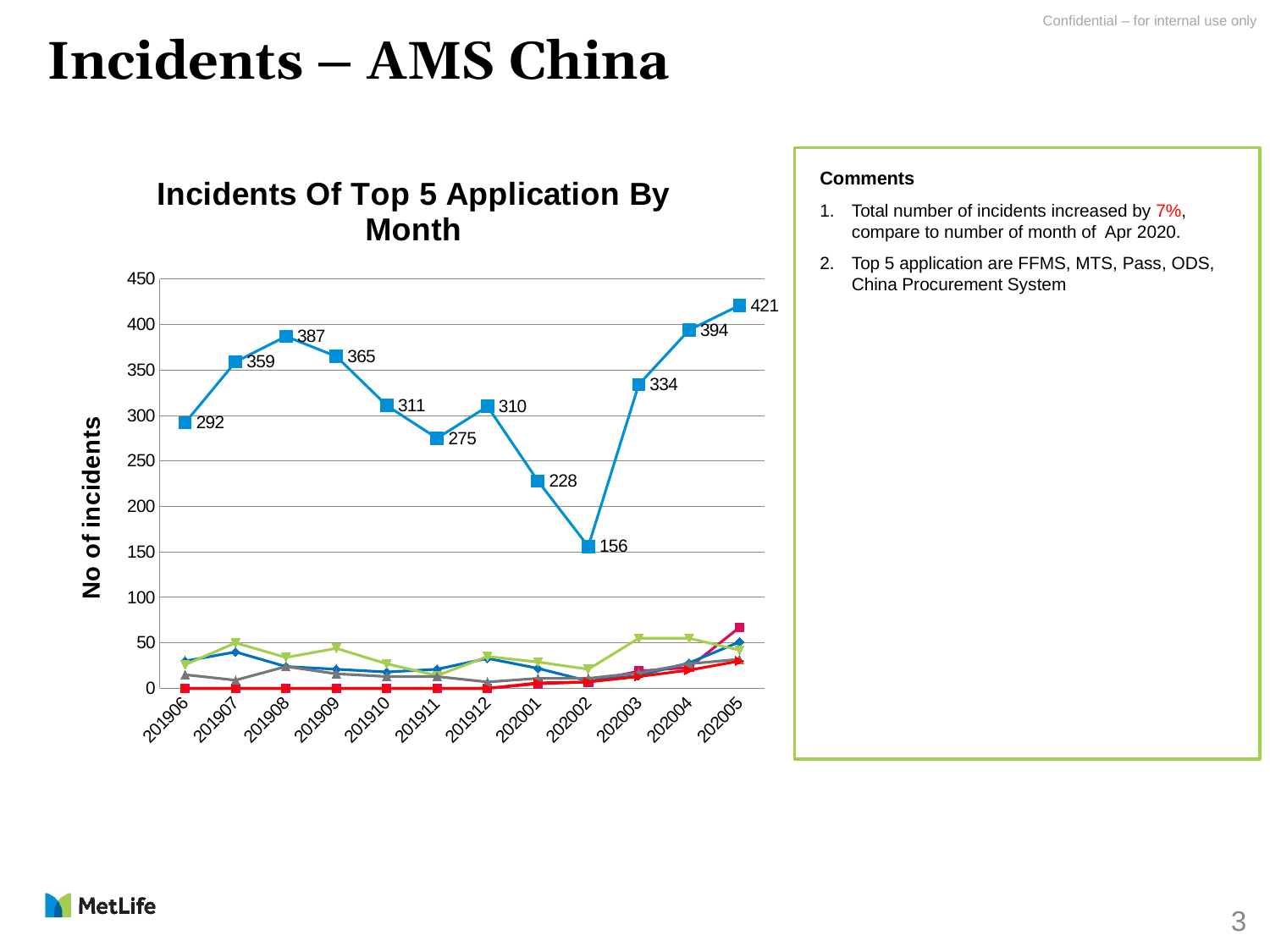

# Incidents – AMS China

### Chart: Incidents Of Top 5 Application By Month

| Category | 11661 Finance Fee Management System | 6857 CN - MTS | 10736 CN - PASS | 8886 CN - ODS | 12242 China - Procurement System | Total |
|---|---|---|---|---|---|---|
| 201906 | 0.0 | 30.0 | 26.0 | 15.0 | 0.0 | 292.0 |
| 201907 | 0.0 | 40.0 | 50.0 | 9.0 | 0.0 | 359.0 |
| 201908 | 0.0 | 24.0 | 34.0 | 24.0 | 0.0 | 387.0 |
| 201909 | 0.0 | 21.0 | 44.0 | 16.0 | 0.0 | 365.0 |
| 201910 | 0.0 | 18.0 | 27.0 | 13.0 | 0.0 | 311.0 |
| 201911 | 0.0 | 21.0 | 14.0 | 13.0 | 0.0 | 275.0 |
| 201912 | 0.0 | 33.0 | 35.0 | 7.0 | 0.0 | 310.0 |
| 202001 | 5.0 | 22.0 | 29.0 | 11.0 | 6.0 | 228.0 |
| 202002 | 7.0 | 8.0 | 21.0 | 11.0 | 7.0 | 156.0 |
| 202003 | 19.0 | 14.0 | 55.0 | 17.0 | 13.0 | 334.0 |
| 202004 | 23.0 | 28.0 | 55.0 | 27.0 | 20.0 | 394.0 |
| 202005 | 67.0 | 51.0 | 42.0 | 32.0 | 30.0 | 421.0 |
Comments
Total number of incidents increased by 7%, compare to number of month of  Apr 2020.
Top 5 application are FFMS, MTS, Pass, ODS, China Procurement System